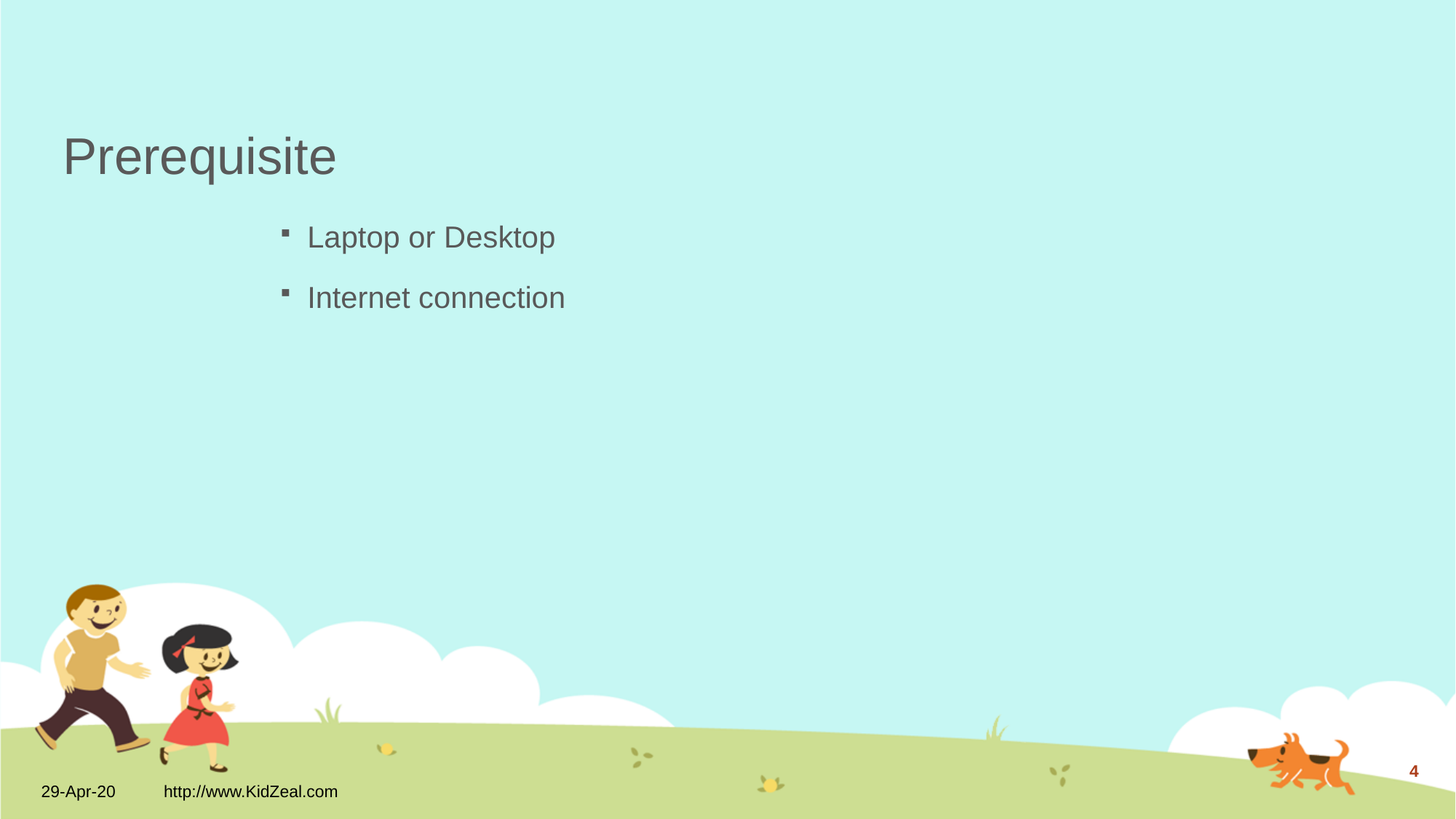

# Prerequisite
Laptop or Desktop
Internet connection

4
29-Apr-20
http://www.KidZeal.com